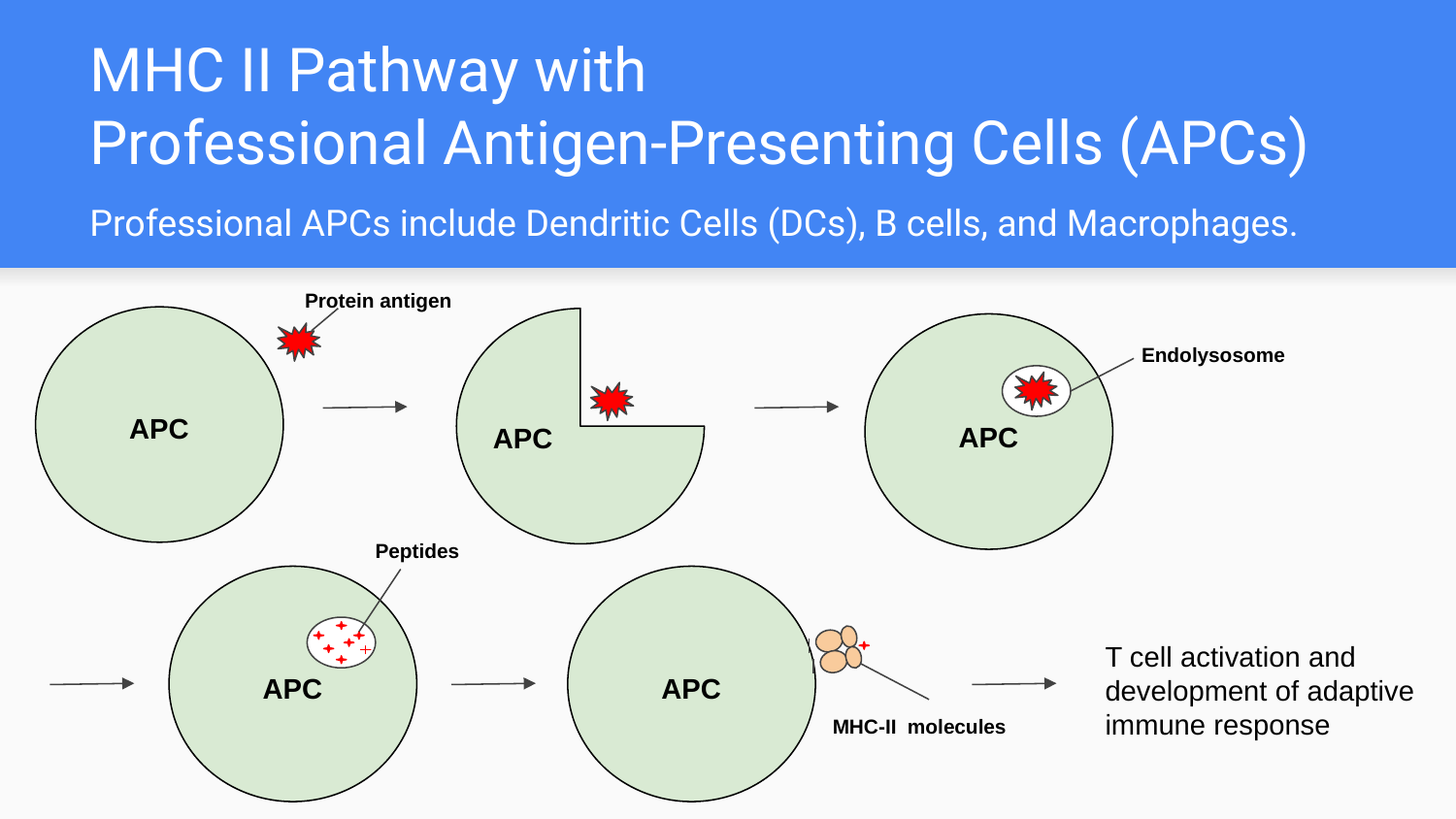

# MHC II Pathway with
Professional Antigen-Presenting Cells (APCs)
Professional APCs include Dendritic Cells (DCs), B cells, and Macrophages.
Protein antigen

APC

APC

Endolysosome

APC
APC
Peptides

APC

APC
MHC-II  molecules
T cell activation and development of adaptive immune response